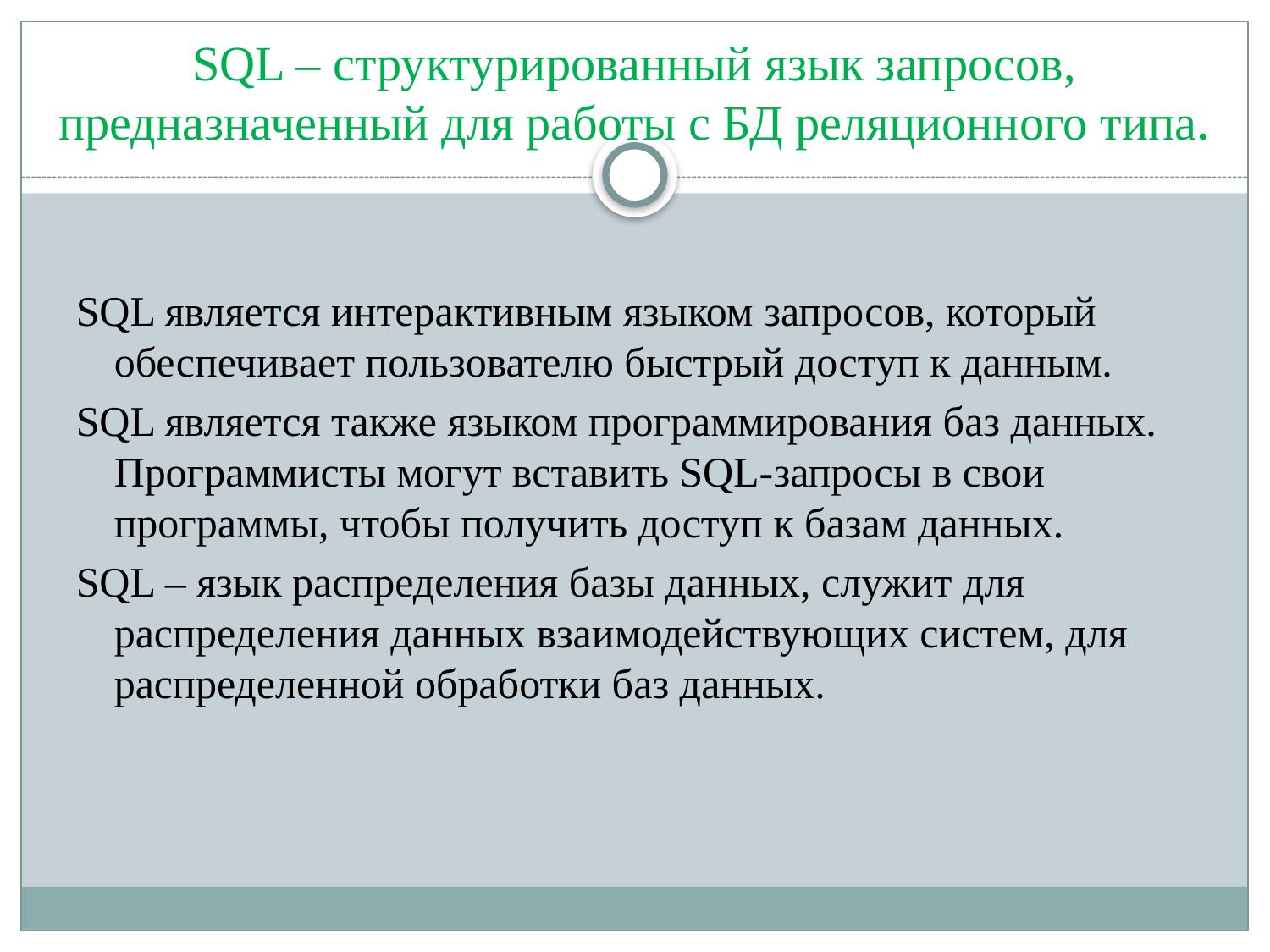

# SQL – структурированный язык запросов, предназначенный для работы с БД реляционного типа.
SQL является интерактивным языком запросов, который обеспечивает пользователю быстрый доступ к данным.
SQL является также языком программирования баз данных. Программисты могут вставить SQL-запросы в свои программы, чтобы получить доступ к базам данных.
SQL – язык распределения базы данных, служит для распределения данных взаимодействующих систем, для распределенной обработки баз данных.